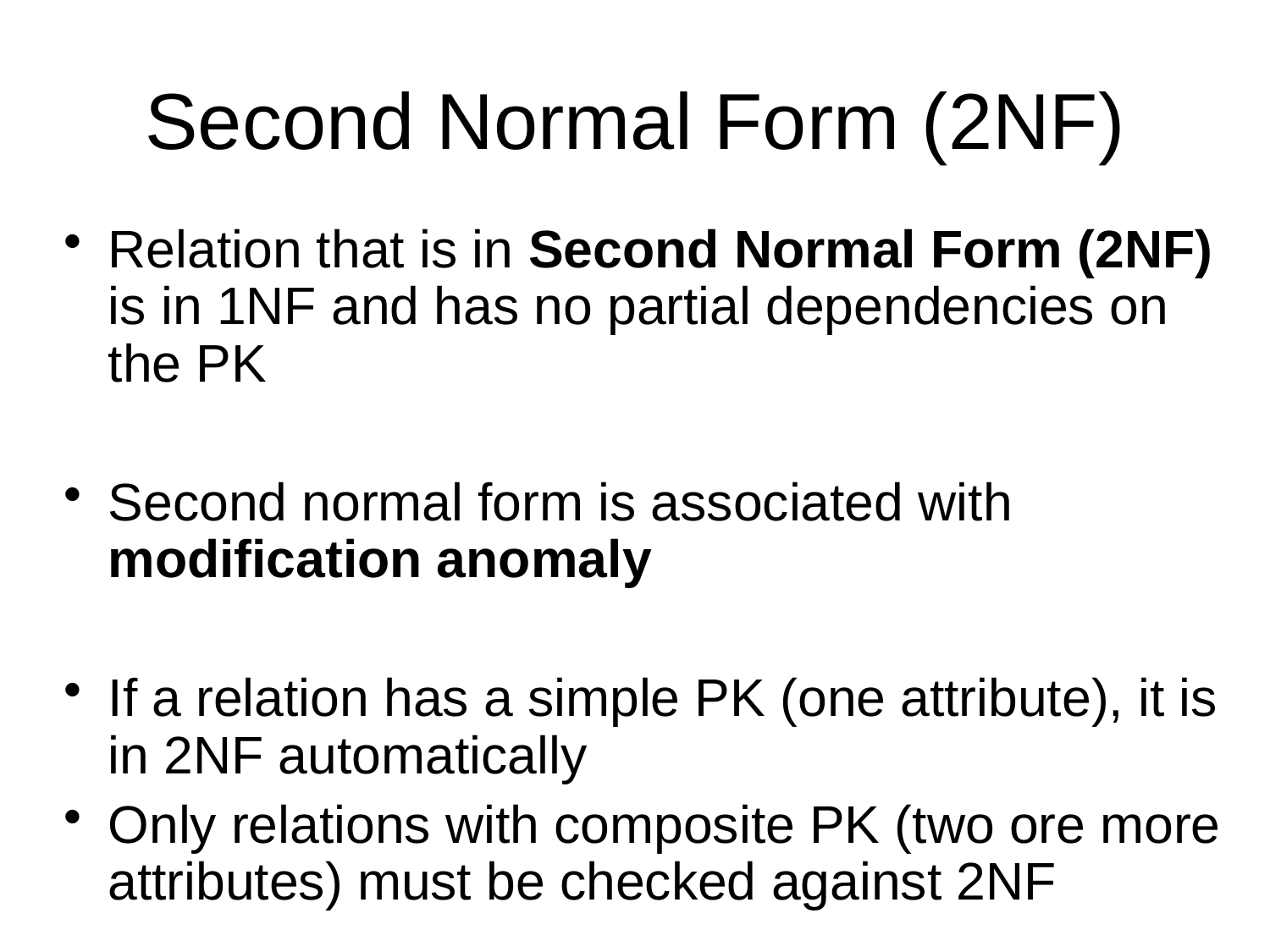

Second Normal Form (2NF)
Relation that is in Second Normal Form (2NF) is in 1NF and has no partial dependencies on the PK

Second normal form is associated with modification anomaly

If a relation has a simple PK (one attribute), it is in 2NF automatically
Only relations with composite PK (two ore more attributes) must be checked against 2NF